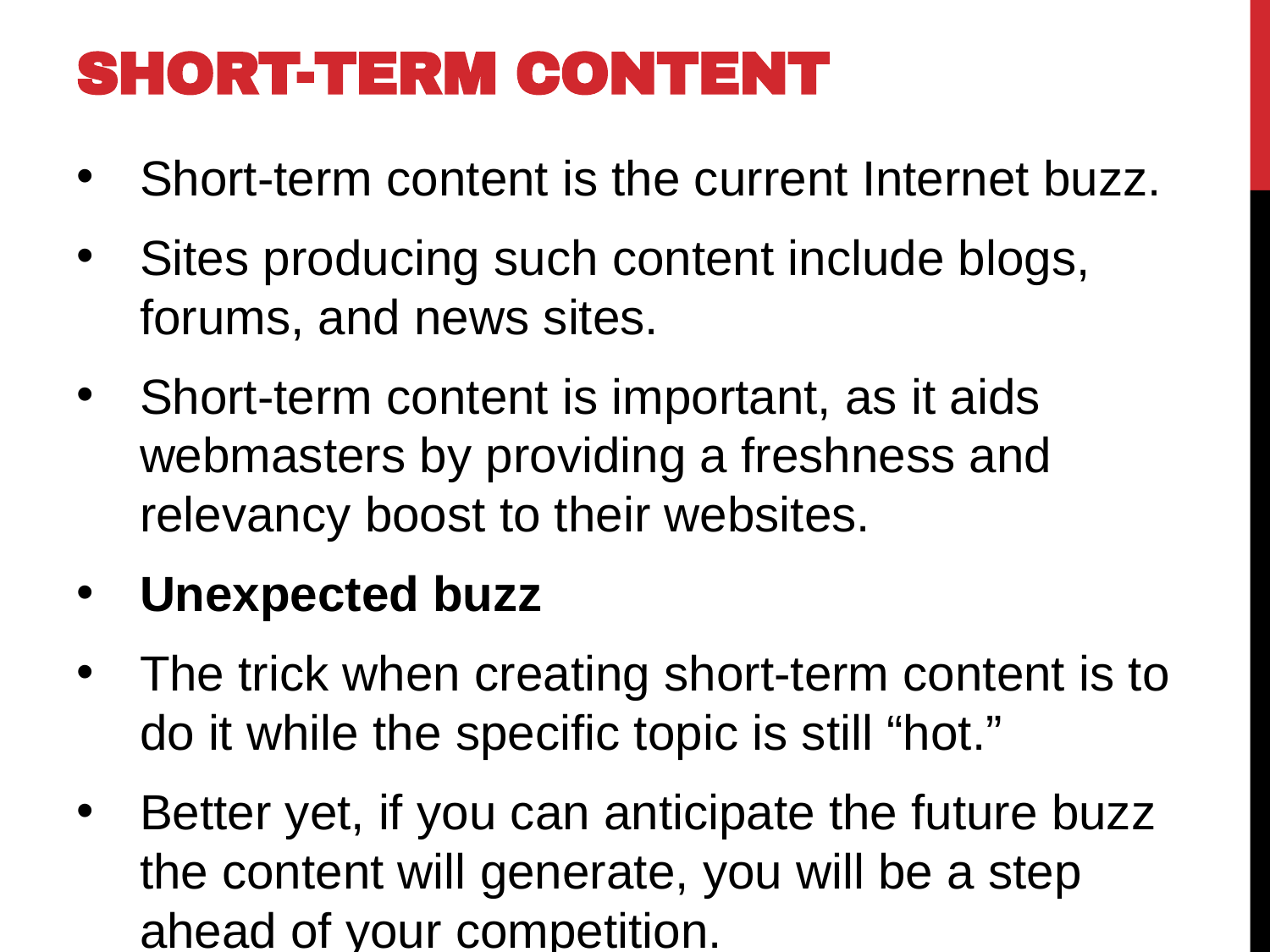

# Short-Term Content
Short-term content is the current Internet buzz.
Sites producing such content include blogs, forums, and news sites.
Short-term content is important, as it aids webmasters by providing a freshness and relevancy boost to their websites.
Unexpected buzz
The trick when creating short-term content is to do it while the specific topic is still “hot.”
Better yet, if you can anticipate the future buzz the content will generate, you will be a step ahead of your competition.